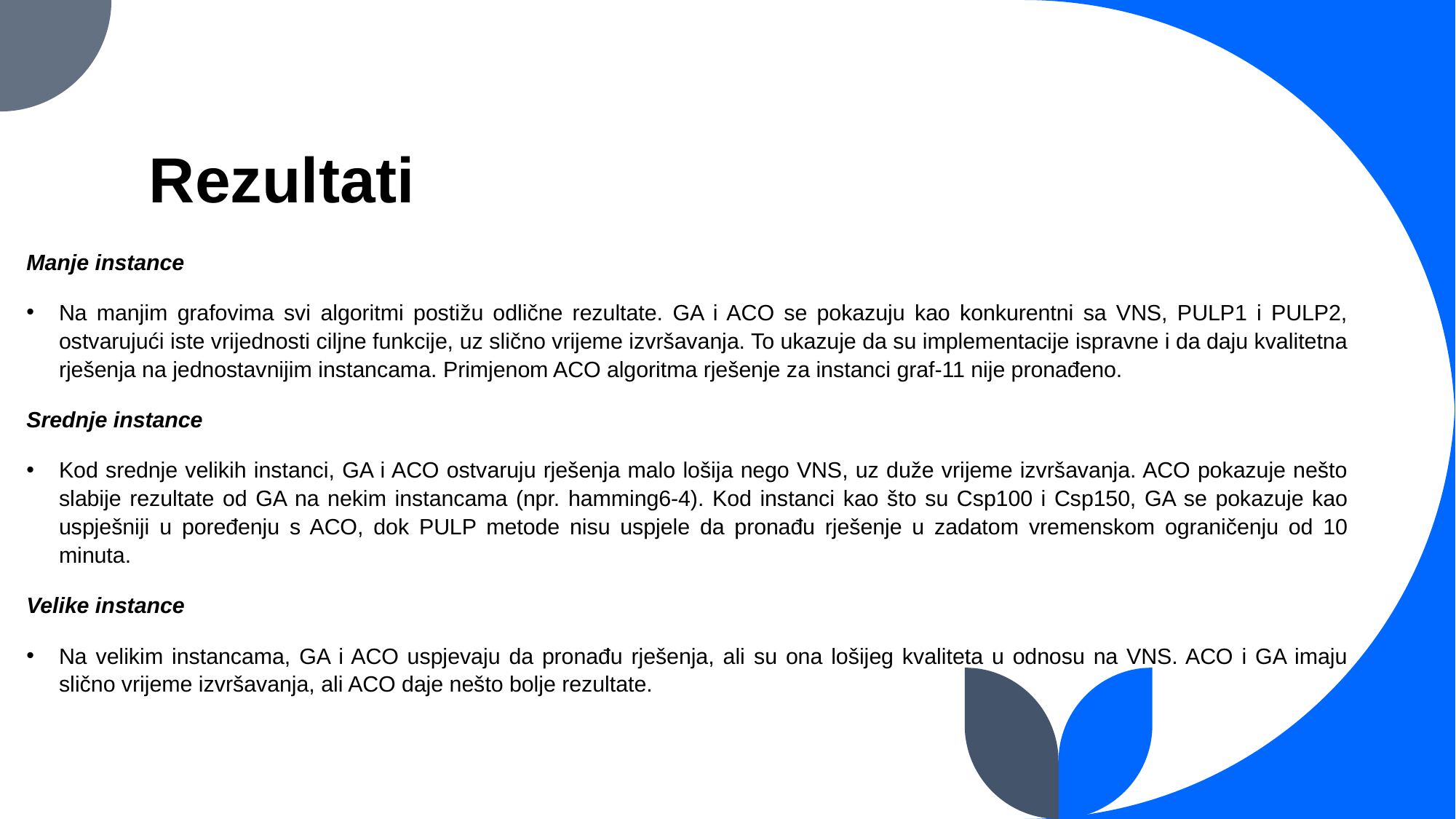

# Rezultati
Manje instance
Na manjim grafovima svi algoritmi postižu odlične rezultate. GA i ACO se pokazuju kao konkurentni sa VNS, PULP1 i PULP2, ostvarujući iste vrijednosti ciljne funkcije, uz slično vrijeme izvršavanja. To ukazuje da su implementacije ispravne i da daju kvalitetna rješenja na jednostavnijim instancama. Primjenom ACO algoritma rješenje za instanci graf-11 nije pronađeno.
Srednje instance
Kod srednje velikih instanci, GA i ACO ostvaruju rješenja malo lošija nego VNS, uz duže vrijeme izvršavanja. ACO pokazuje nešto slabije rezultate od GA na nekim instancama (npr. hamming6-4). Kod instanci kao što su Csp100 i Csp150, GA se pokazuje kao uspješniji u poređenju s ACO, dok PULP metode nisu uspjele da pronađu rješenje u zadatom vremenskom ograničenju od 10 minuta.
Velike instance
Na velikim instancama, GA i ACO uspjevaju da pronađu rješenja, ali su ona lošijeg kvaliteta u odnosu na VNS. ACO i GA imaju slično vrijeme izvršavanja, ali ACO daje nešto bolje rezultate.